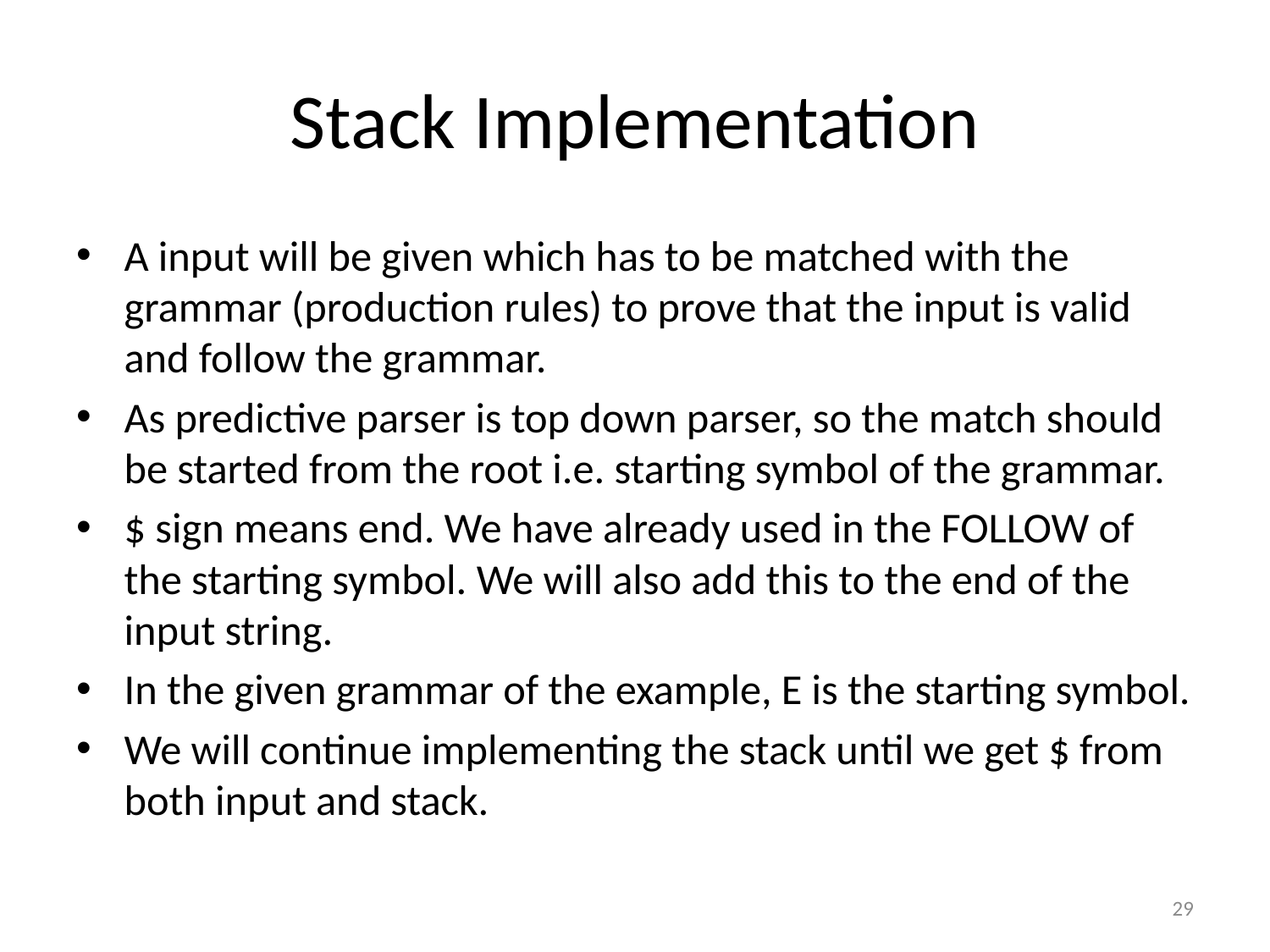

# Stack Implementation
A input will be given which has to be matched with the grammar (production rules) to prove that the input is valid and follow the grammar.
As predictive parser is top down parser, so the match should be started from the root i.e. starting symbol of the grammar.
$ sign means end. We have already used in the FOLLOW of the starting symbol. We will also add this to the end of the input string.
In the given grammar of the example, E is the starting symbol.
We will continue implementing the stack until we get $ from both input and stack.

29